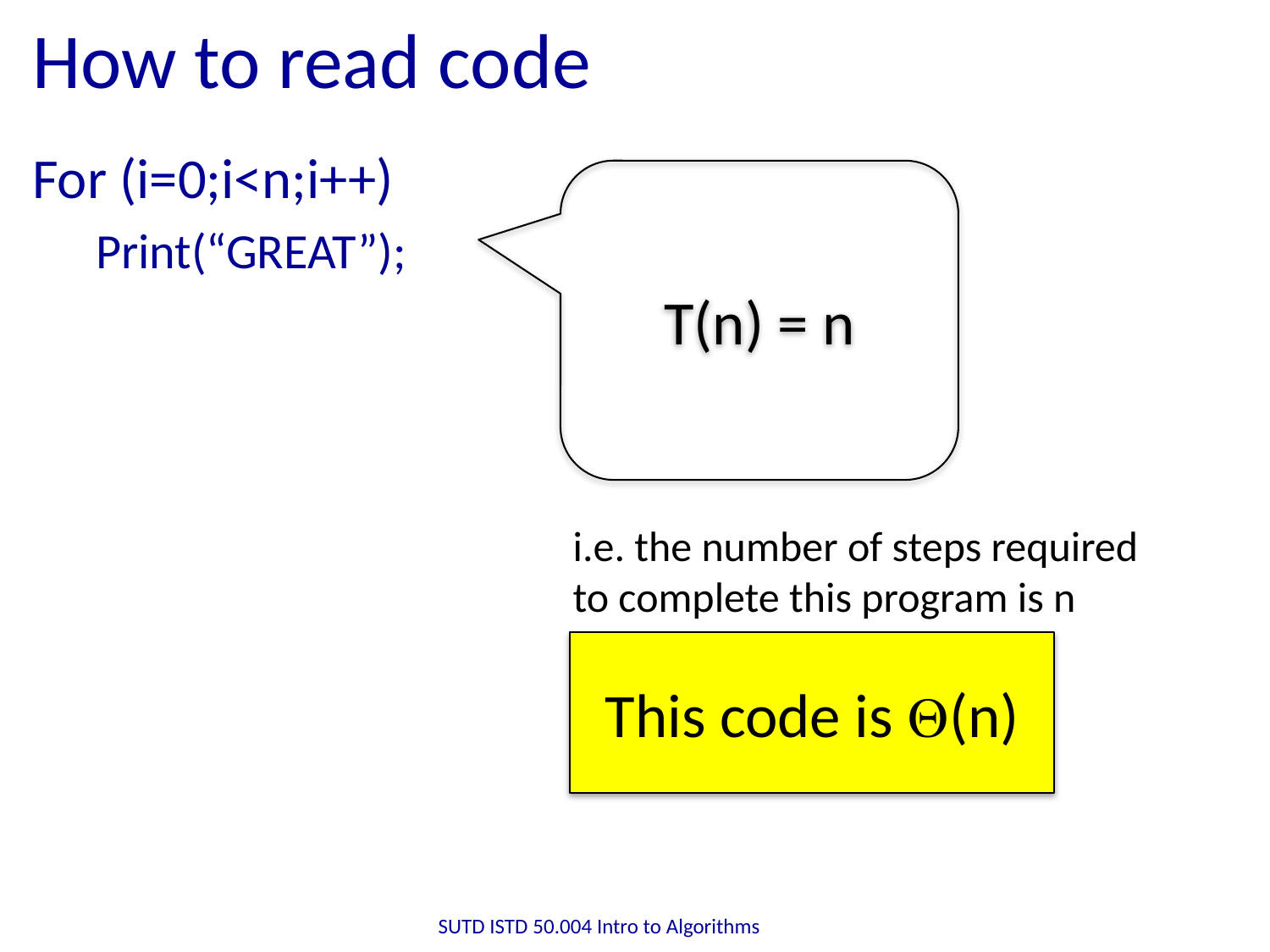

# How to read code
For (i=0;i<n;i++)
Print(“GREAT”);

T(n) = n
i.e. the number of steps required to complete this program is n
This code is Θ(n)
SUTD ISTD 50.004 Intro to Algorithms